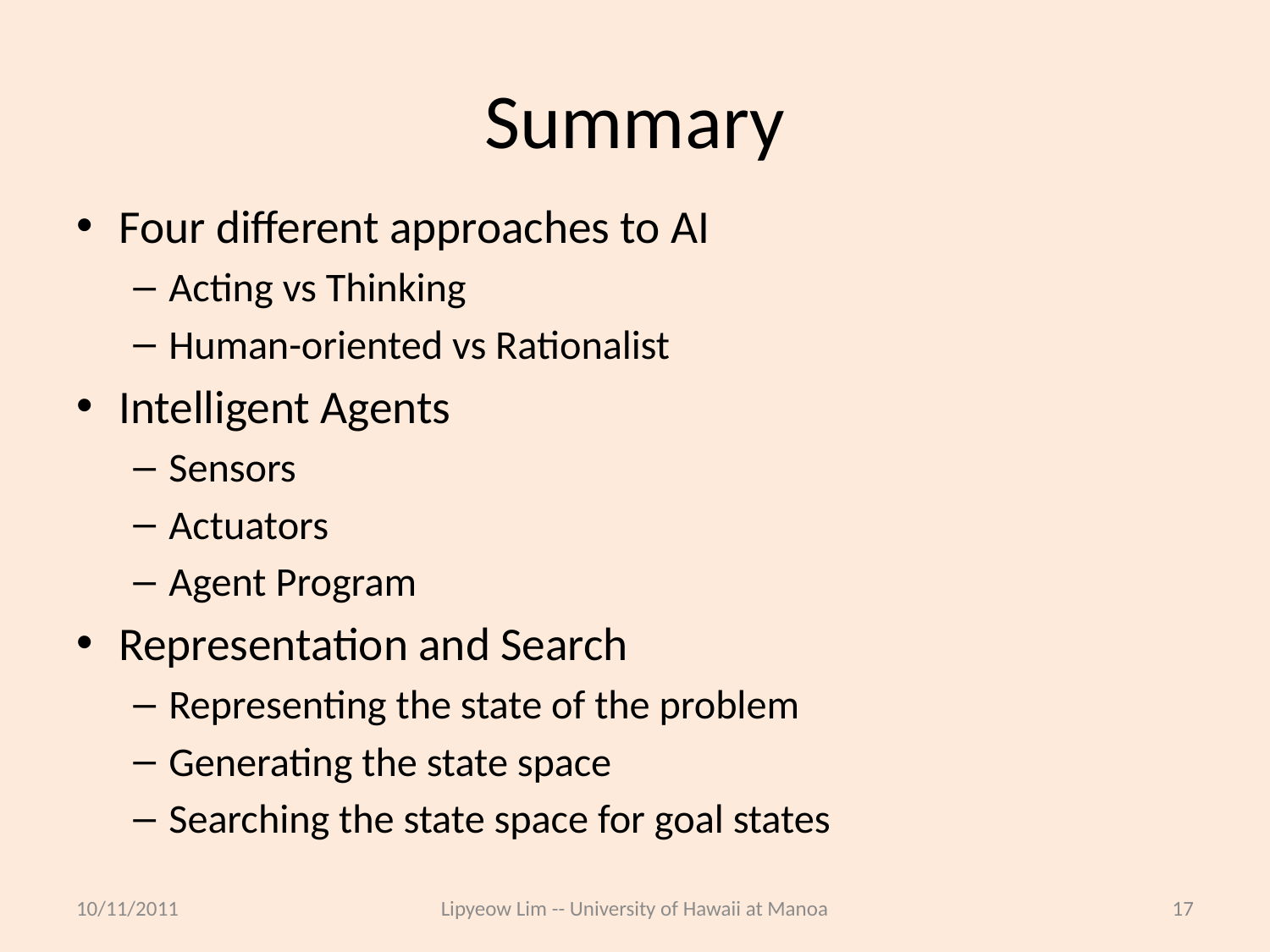

# Summary
Four different approaches to AI
Acting vs Thinking
Human-oriented vs Rationalist
Intelligent Agents
Sensors
Actuators
Agent Program
Representation and Search
Representing the state of the problem
Generating the state space
Searching the state space for goal states
10/11/2011
Lipyeow Lim -- University of Hawaii at Manoa
17